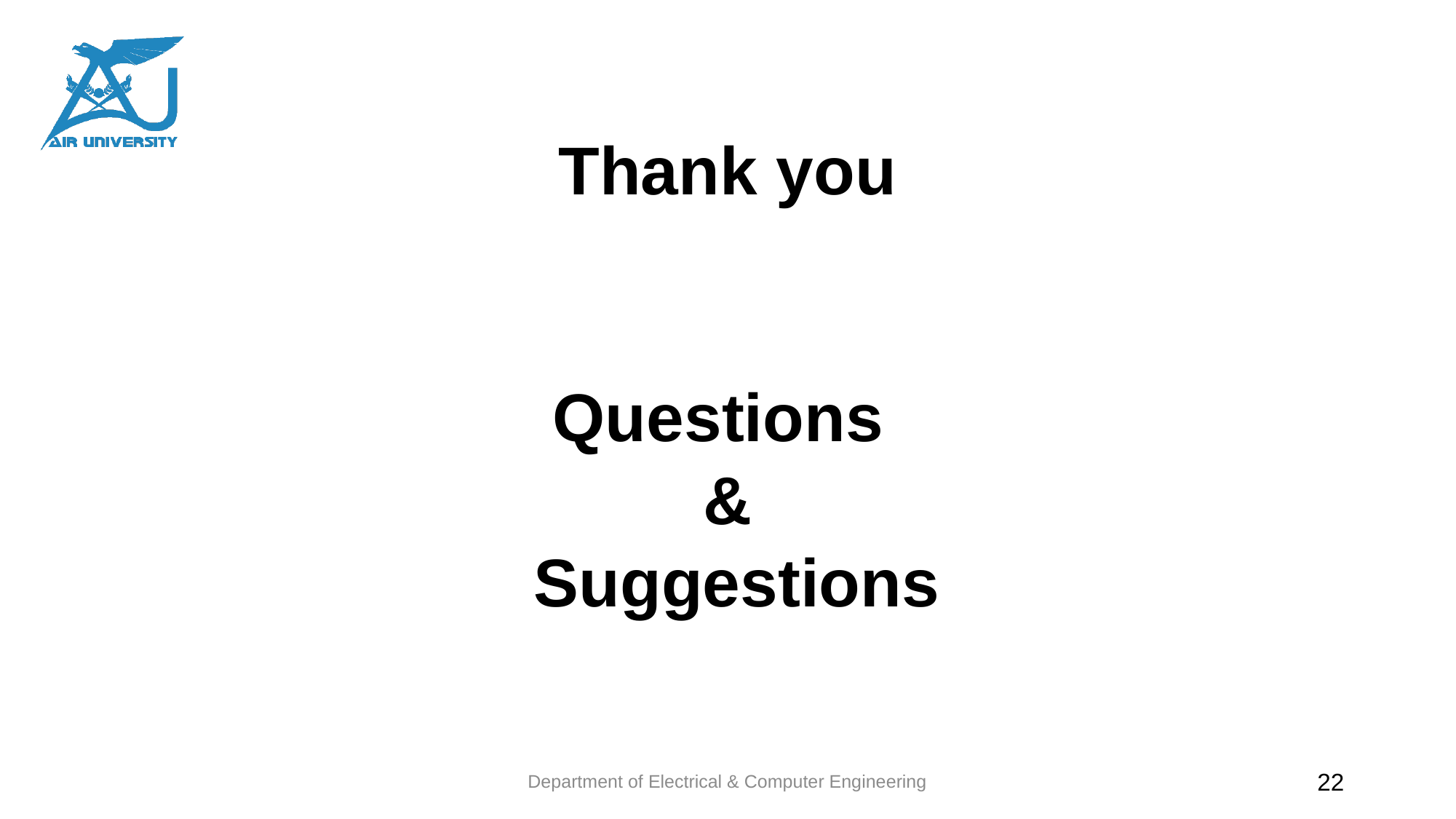

Thank you

Questions
&
 Suggestions
Department of Electrical & Computer Engineering
22